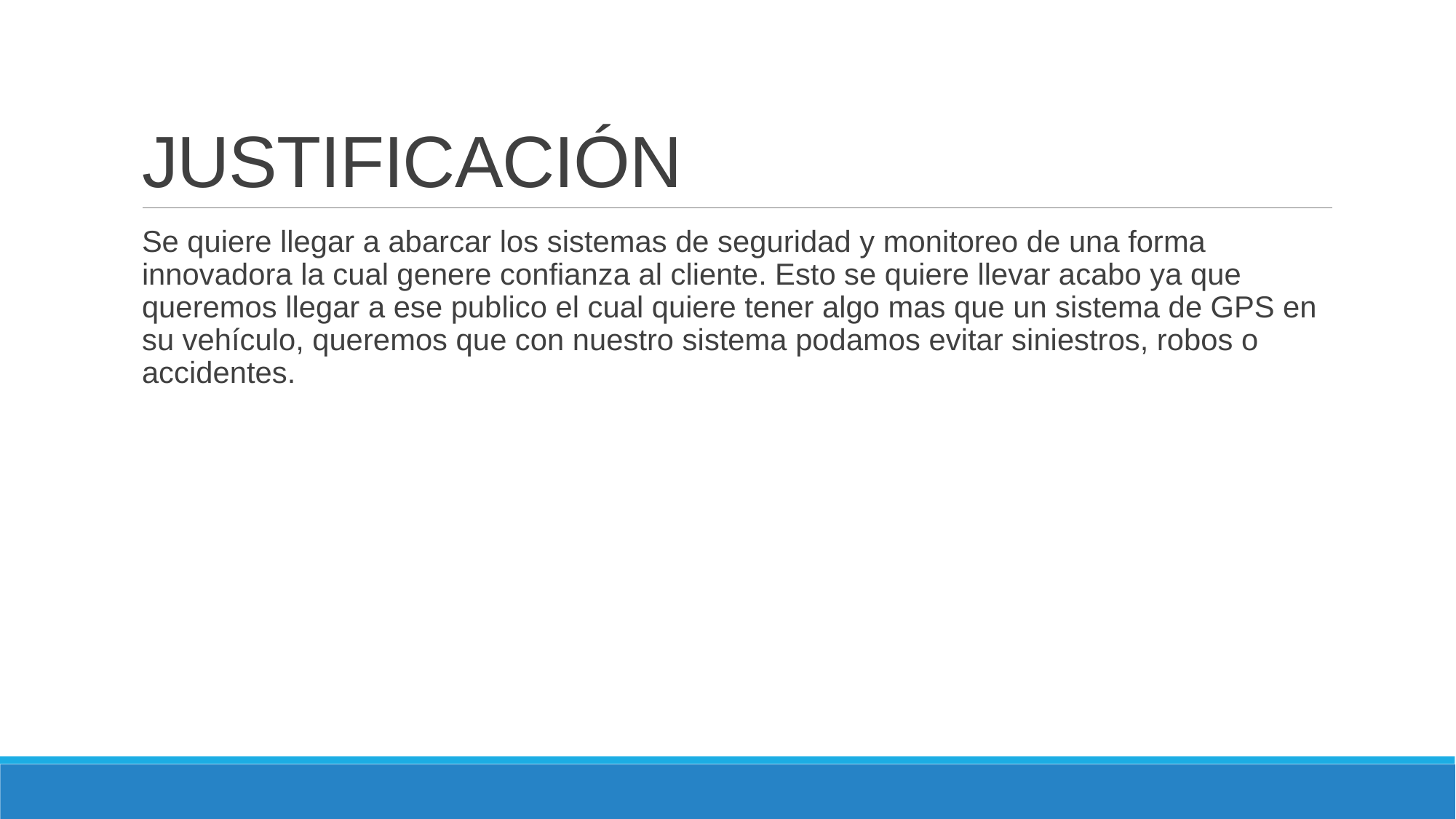

# JUSTIFICACIÓN
Se quiere llegar a abarcar los sistemas de seguridad y monitoreo de una forma innovadora la cual genere confianza al cliente. Esto se quiere llevar acabo ya que queremos llegar a ese publico el cual quiere tener algo mas que un sistema de GPS en su vehículo, queremos que con nuestro sistema podamos evitar siniestros, robos o accidentes.